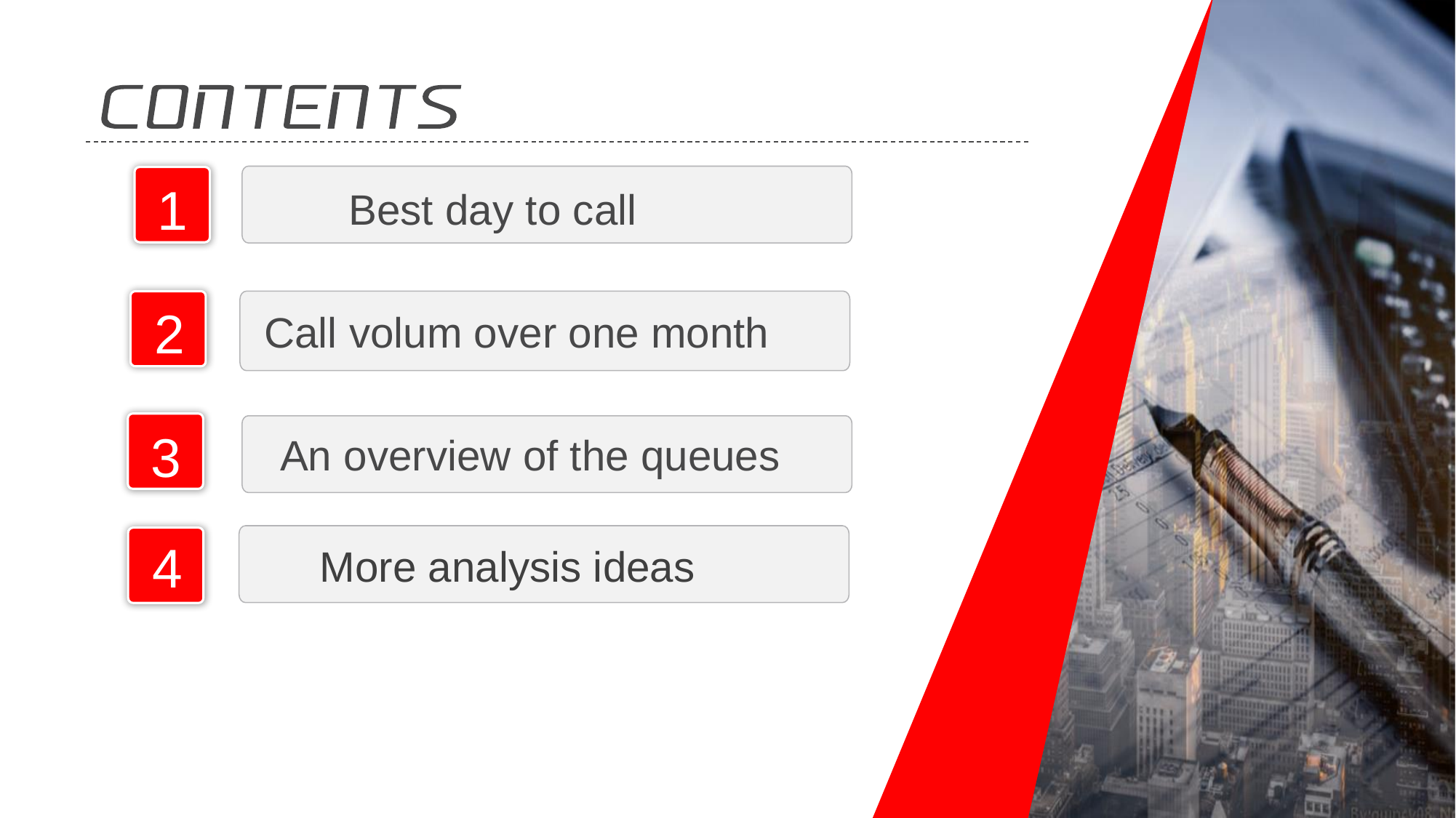

1
Best day to call

2
Call volum over one month

3
An overview of the queues

4
More analysis ideas